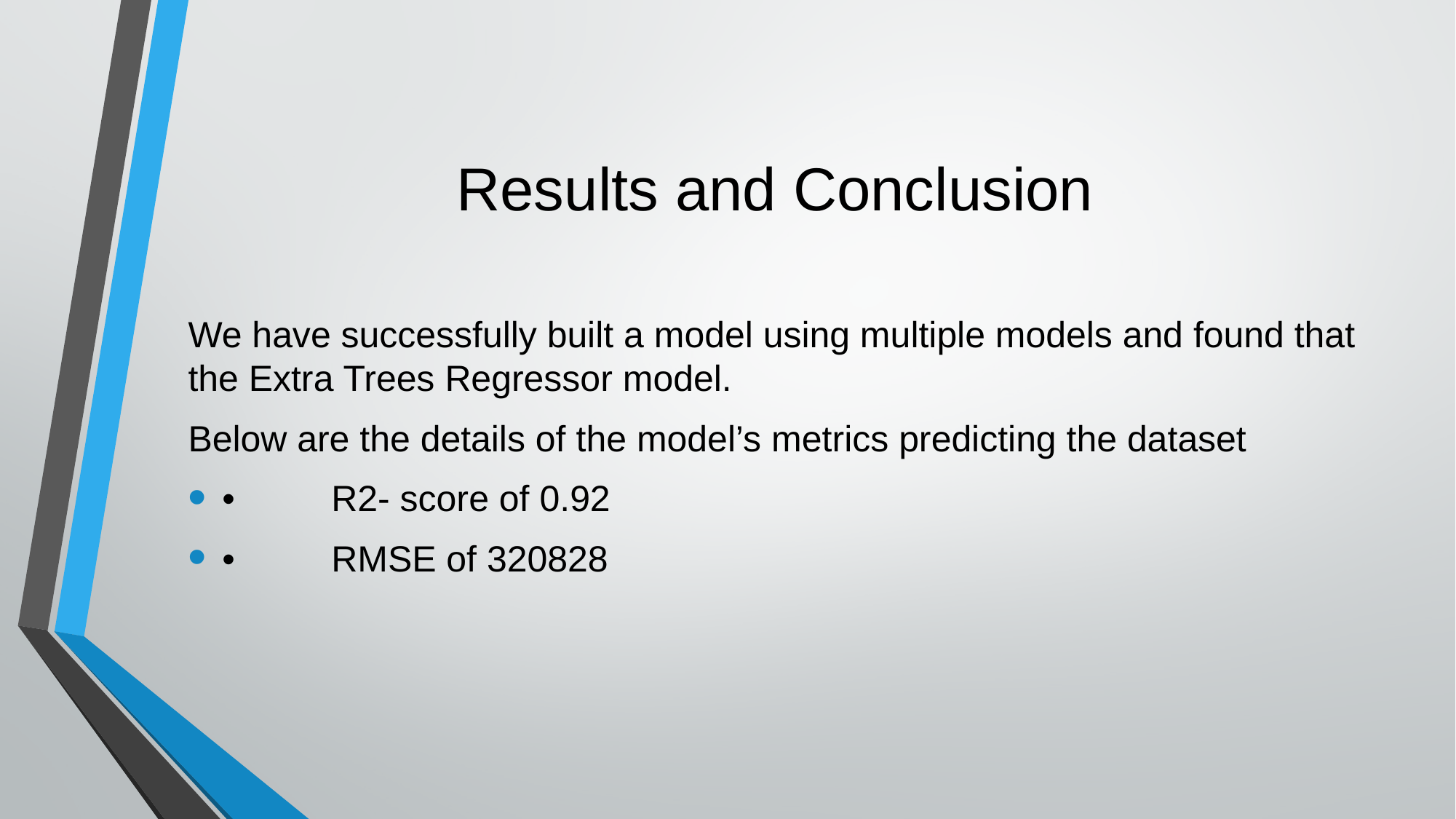

# Results and Conclusion
We have successfully built a model using multiple models and found that the Extra Trees Regressor model.
Below are the details of the model’s metrics predicting the dataset
•	R2- score of 0.92
•	RMSE of 320828